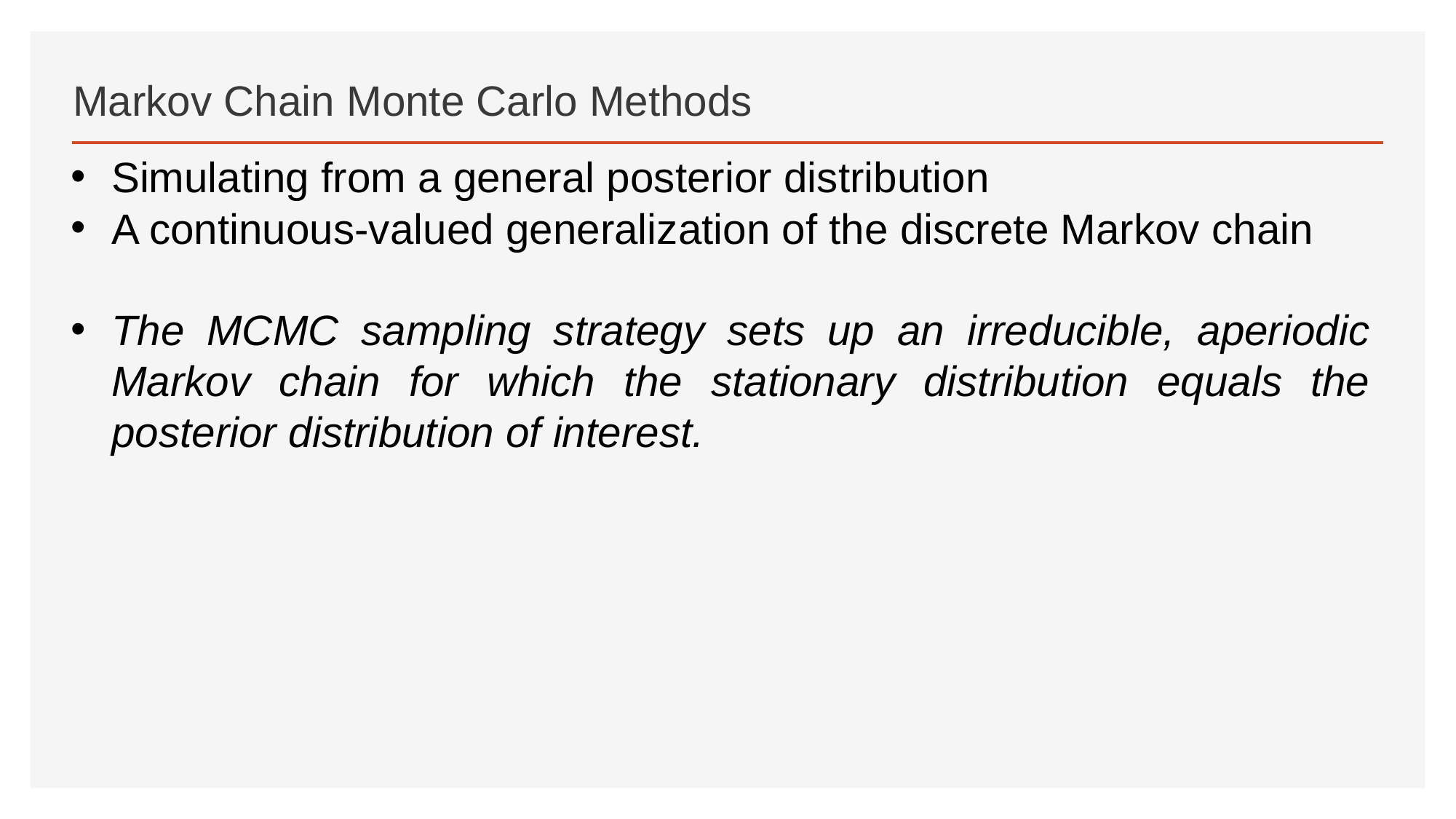

# Markov Chain Monte Carlo Methods

Simulating from a general posterior distribution
A continuous-valued generalization of the discrete Markov chain

The MCMC sampling strategy sets up an irreducible, aperiodic Markov chain for which the stationary distribution equals the posterior distribution of interest.